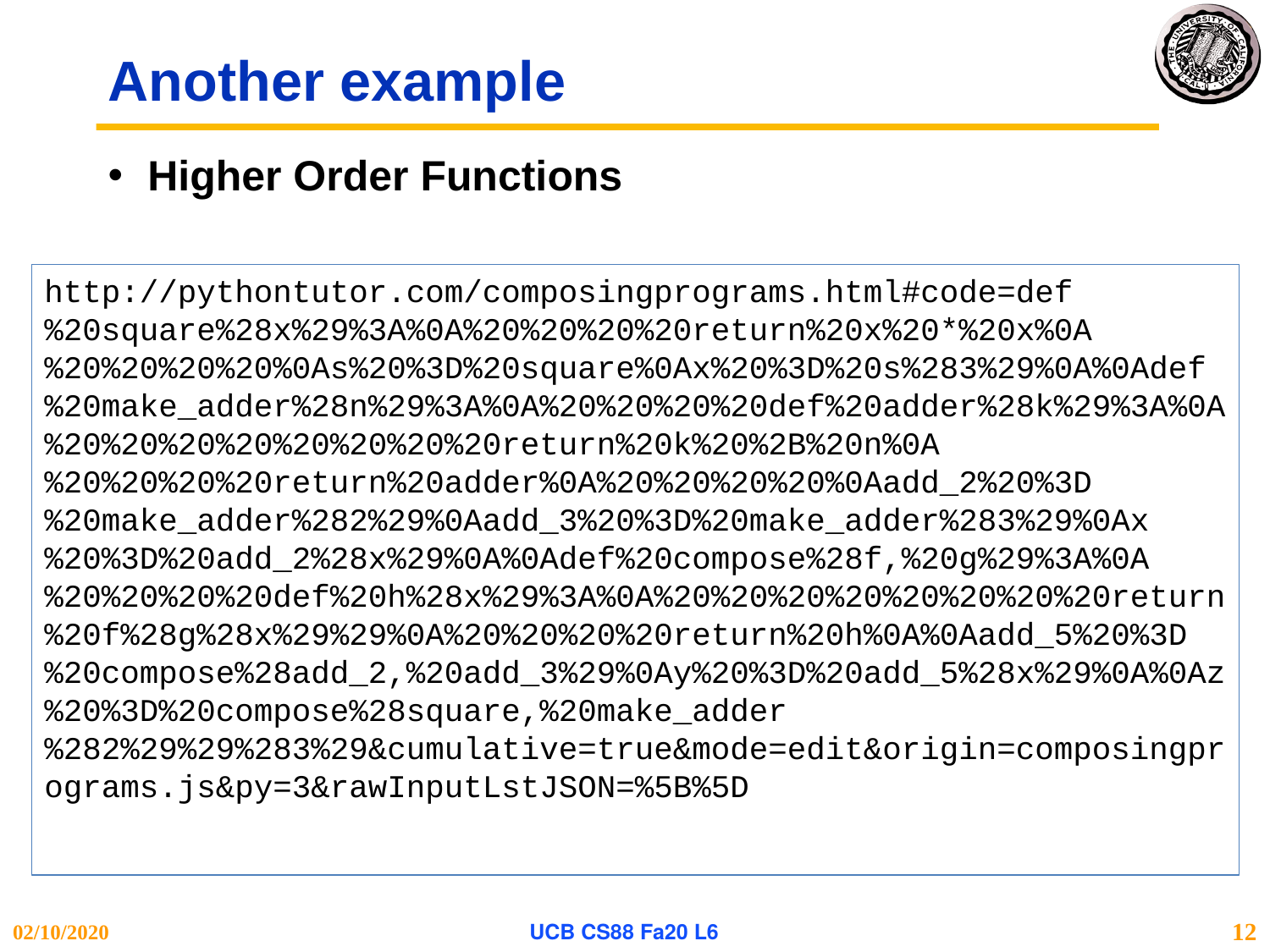

Another example
Higher Order Functions
http://pythontutor.com/composingprograms.html#code=def%20square%28x%29%3A%0A%20%20%20%20return%20x%20*%20x%0A%20%20%20%20%0As%20%3D%20square%0Ax%20%3D%20s%283%29%0A%0Adef%20make_adder%28n%29%3A%0A%20%20%20%20def%20adder%28k%29%3A%0A%20%20%20%20%20%20%20%20return%20k%20%2B%20n%0A%20%20%20%20return%20adder%0A%20%20%20%20%0Aadd_2%20%3D%20make_adder%282%29%0Aadd_3%20%3D%20make_adder%283%29%0Ax%20%3D%20add_2%28x%29%0A%0Adef%20compose%28f,%20g%29%3A%0A%20%20%20%20def%20h%28x%29%3A%0A%20%20%20%20%20%20%20%20return%20f%28g%28x%29%29%0A%20%20%20%20return%20h%0A%0Aadd_5%20%3D%20compose%28add_2,%20add_3%29%0Ay%20%3D%20add_5%28x%29%0A%0Az%20%3D%20compose%28square,%20make_adder%282%29%29%283%29&cumulative=true&mode=edit&origin=composingprograms.js&py=3&rawInputLstJSON=%5B%5D
02/10/2020
UCB CS88 Fa20 L6
12